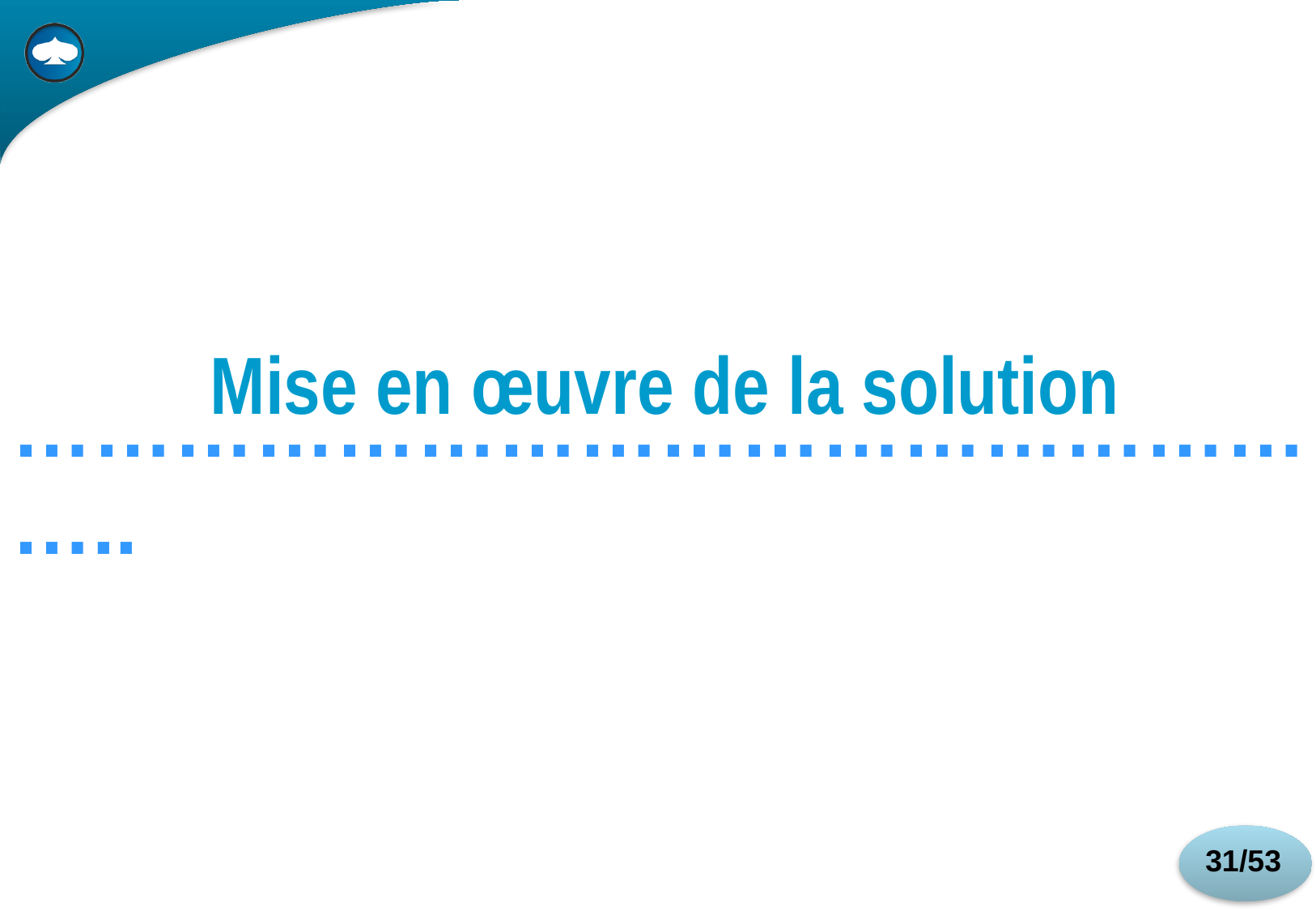

#
Mise en œuvre de la solution

……………………………………………..